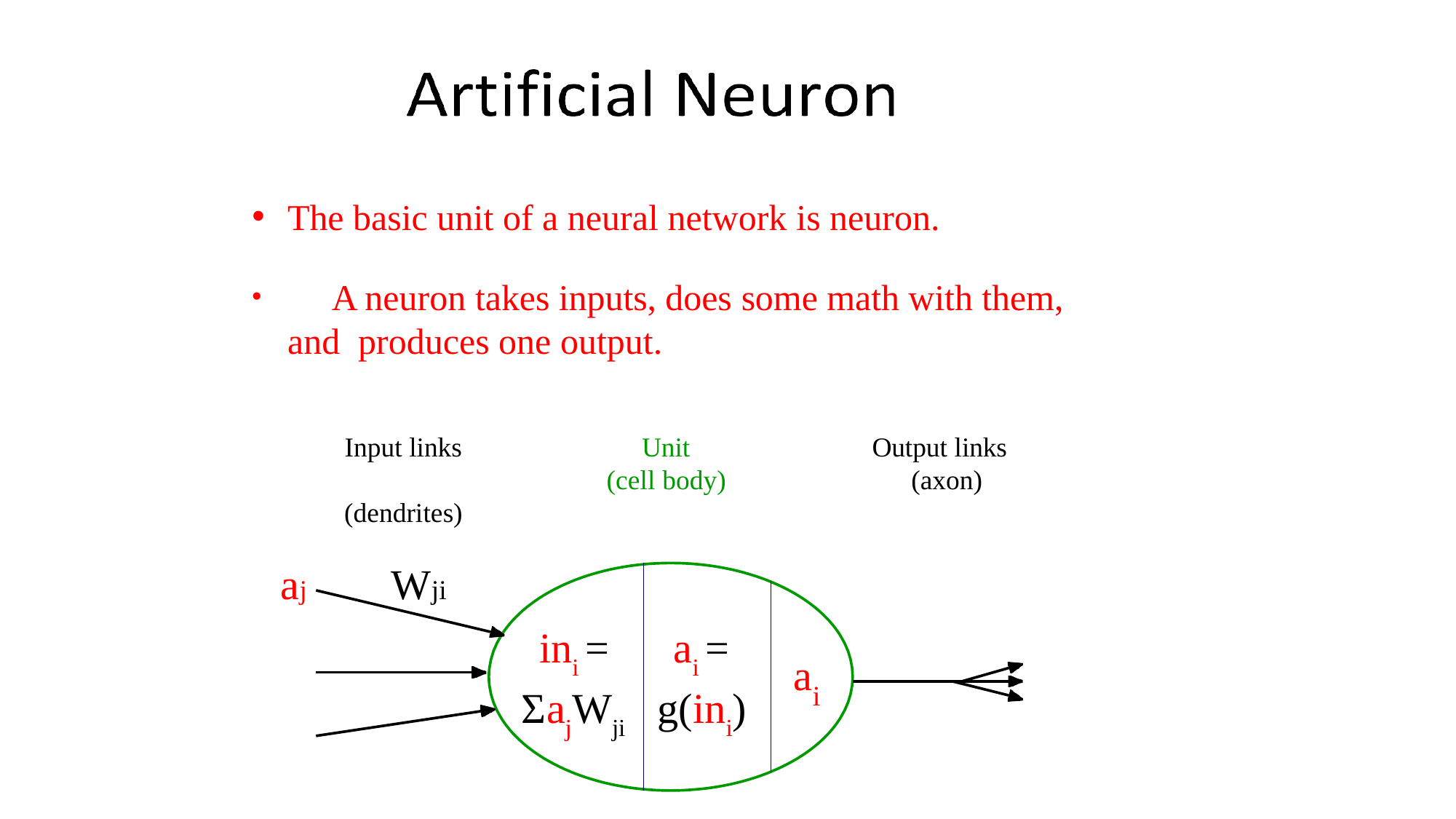

The basic unit of a neural network is neuron.
	A neuron takes inputs, does some math with them, and  produces one output.
Input links  (dendrites)
Unit  (cell body)
Output links  (axon)
aj	Wji

ini =  ΣajWji
ai =  g(ini)
a
i